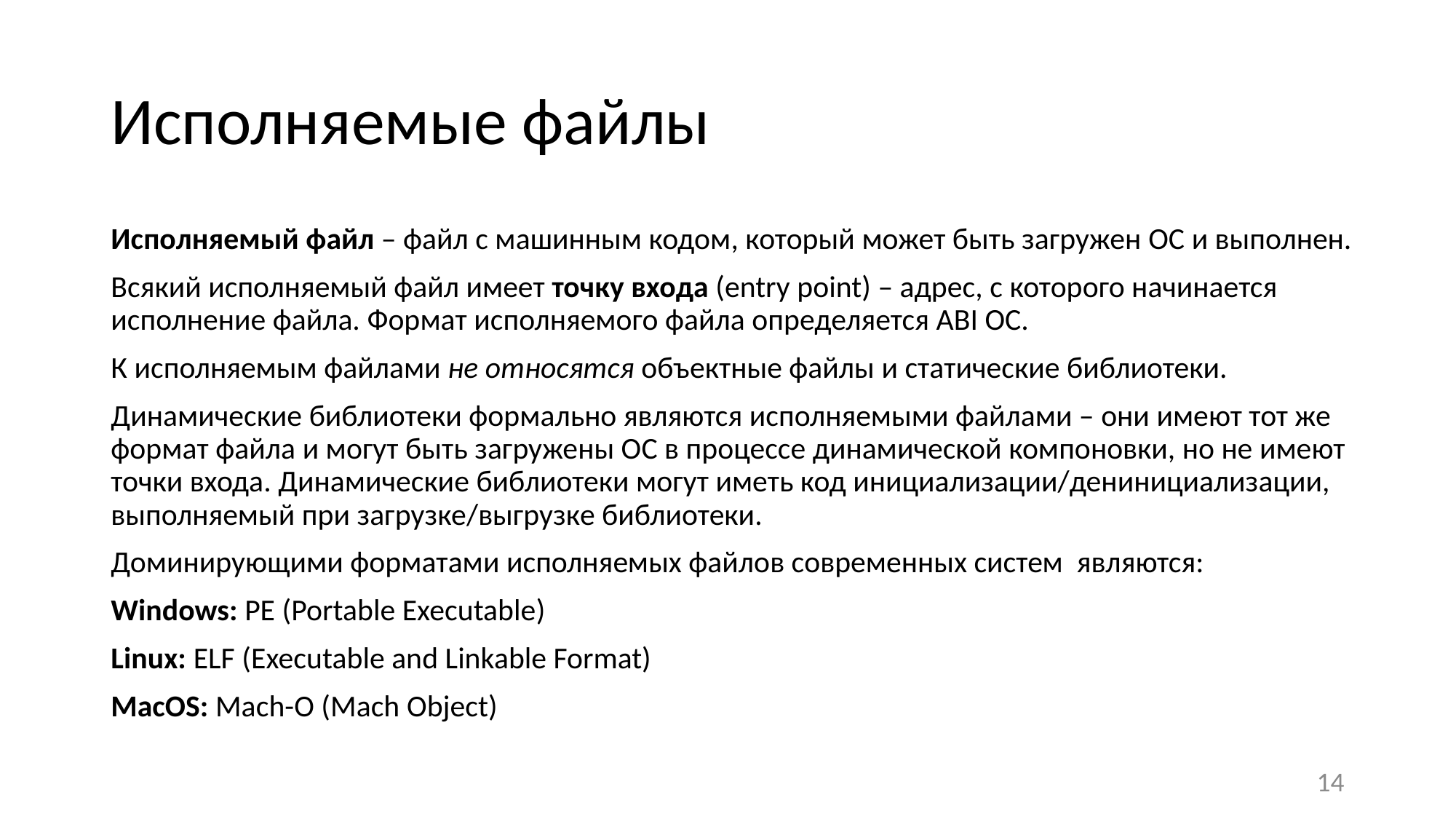

# Исполняемые файлы
Исполняемый файл – файл с машинным кодом, который может быть загружен ОС и выполнен.
Всякий исполняемый файл имеет точку входа (entry point) – адрес, с которого начинается исполнение файла. Формат исполняемого файла определяется ABI ОС.
К исполняемым файлами не относятся объектные файлы и статические библиотеки.
Динамические библиотеки формально являются исполняемыми файлами – они имеют тот же формат файла и могут быть загружены ОС в процессе динамической компоновки, но не имеют точки входа. Динамические библиотеки могут иметь код инициализации/денинициализации, выполняемый при загрузке/выгрузке библиотеки.
Доминирующими форматами исполняемых файлов современных систем  являются:
Windows: PE (Portable Executable)
Linux: ELF (Executable and Linkable Format)
MacOS: Mach-O (Mach Object)

14